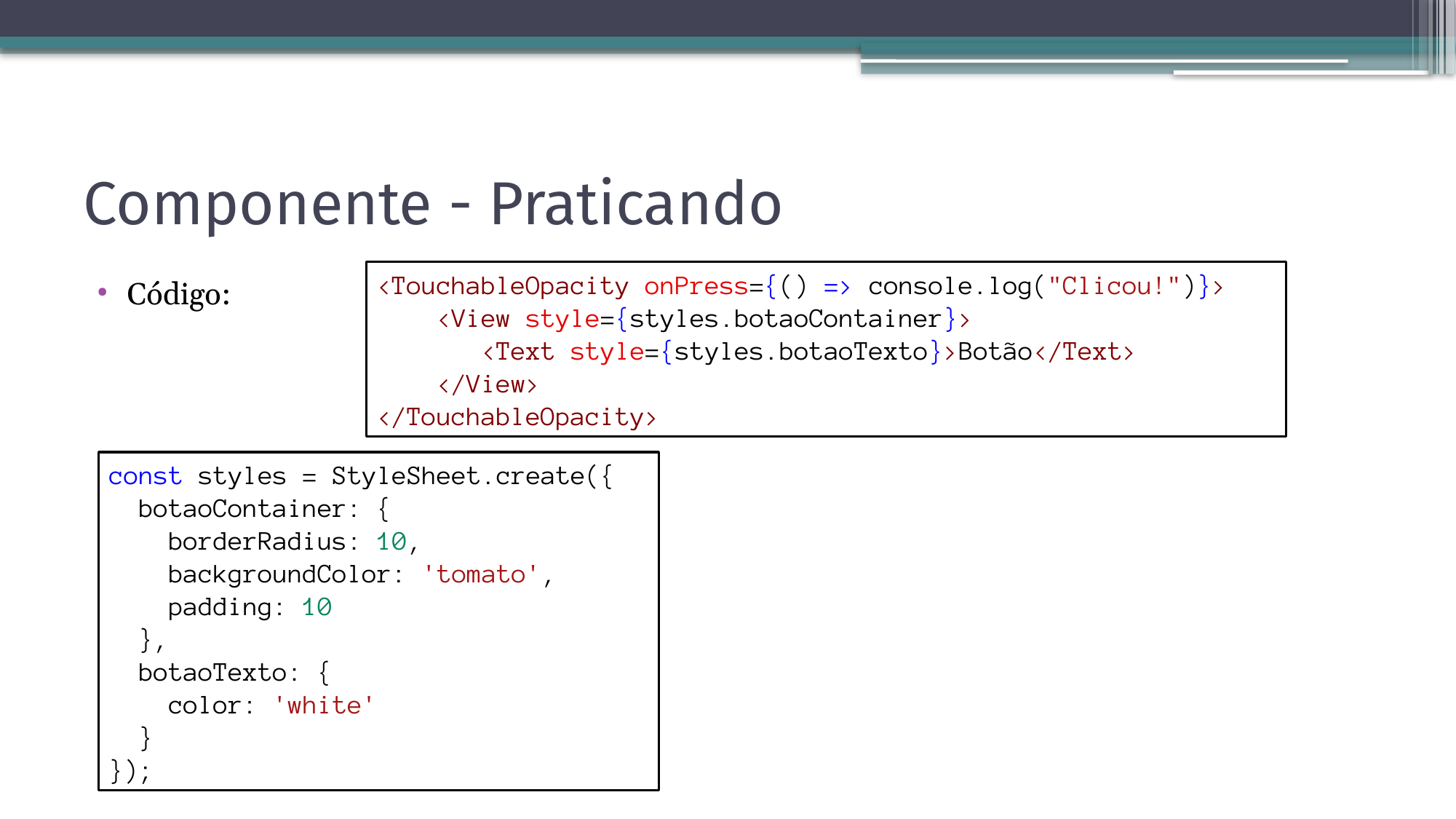

# Componente - Praticando
<TouchableOpacity onPress={() => console.log("Clicou!")}>
    <View style={styles.botaoContainer}>
       <Text style={styles.botaoTexto}>Botão</Text>
    </View>
</TouchableOpacity>
Código:
const styles = StyleSheet.create({
  botaoContainer: {
    borderRadius: 10,
    backgroundColor: 'tomato',
    padding: 10
  },
  botaoTexto: {
    color: 'white'
  }
});